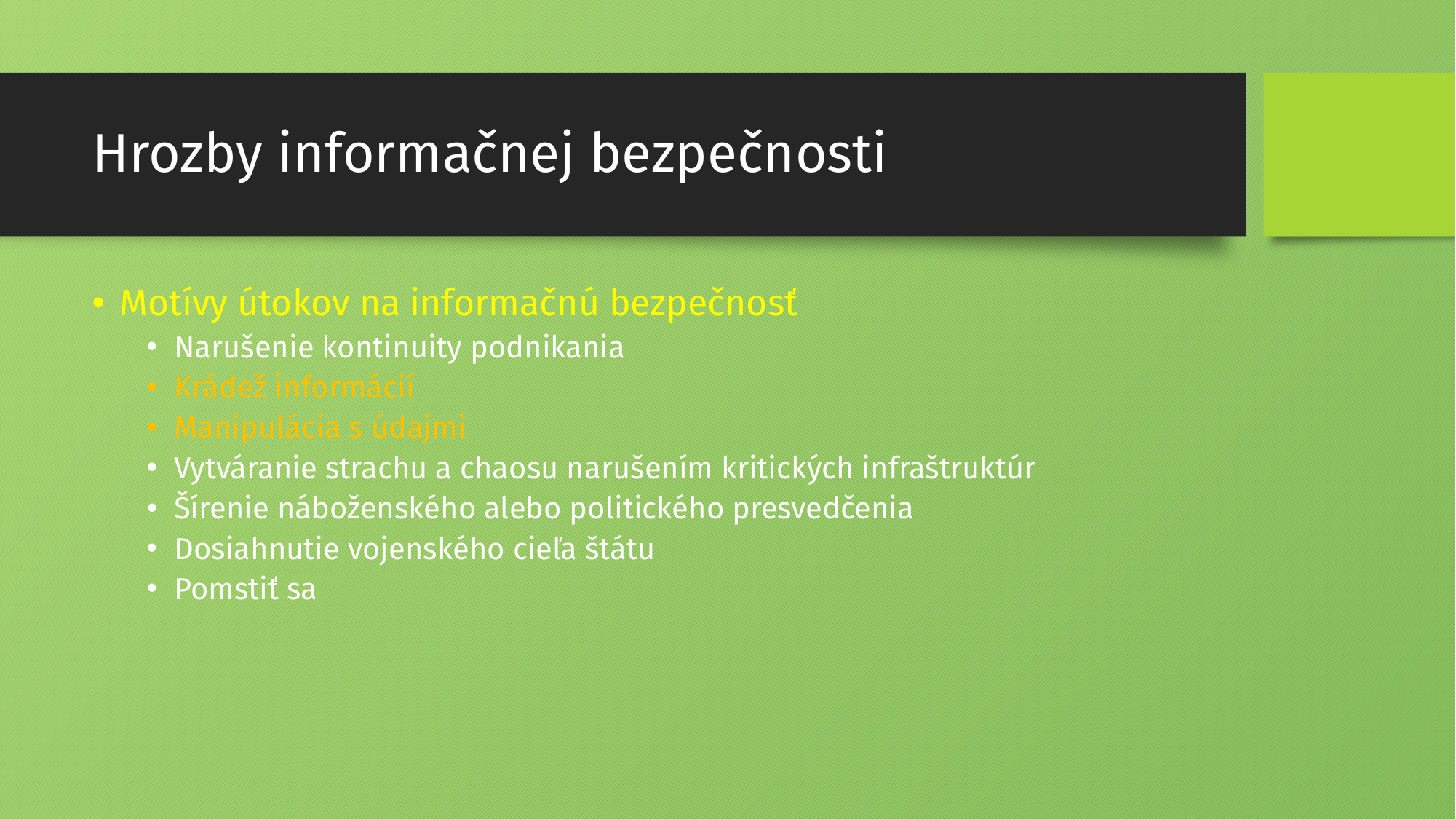

# Hrozby informačnej bezpečnosti
Motívy útokov na informačnú bezpečnosť
Narušenie kontinuity podnikania
Krádež informácií
Manipulácia s údajmi
Vytváranie strachu a chaosu narušením kritických infraštruktúr
Šírenie náboženského alebo politického presvedčenia
Dosiahnutie vojenského cieľa štátu
Pomstiť sa